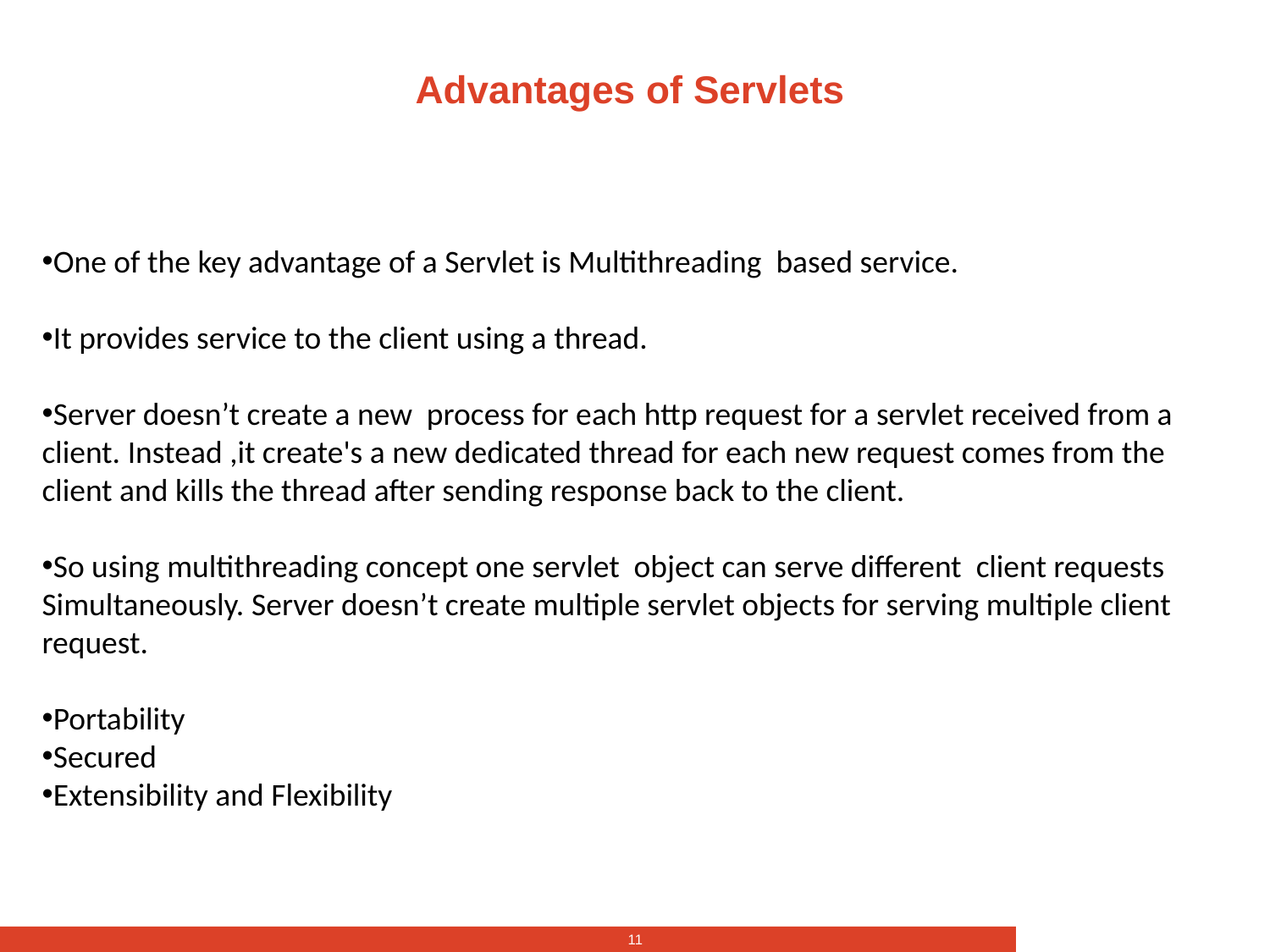

# Advantages of Servlets

One of the key advantage of a Servlet is Multithreading  based service.

It provides service to the client using a thread.

Server doesn’t create a new  process for each http request for a servlet received from a client. Instead ,it create's a new dedicated thread for each new request comes from the client and kills the thread after sending response back to the client.

So using multithreading concept one servlet  object can serve different  client requests Simultaneously. Server doesn’t create multiple servlet objects for serving multiple client request.

Portability
Secured
Extensibility and Flexibility